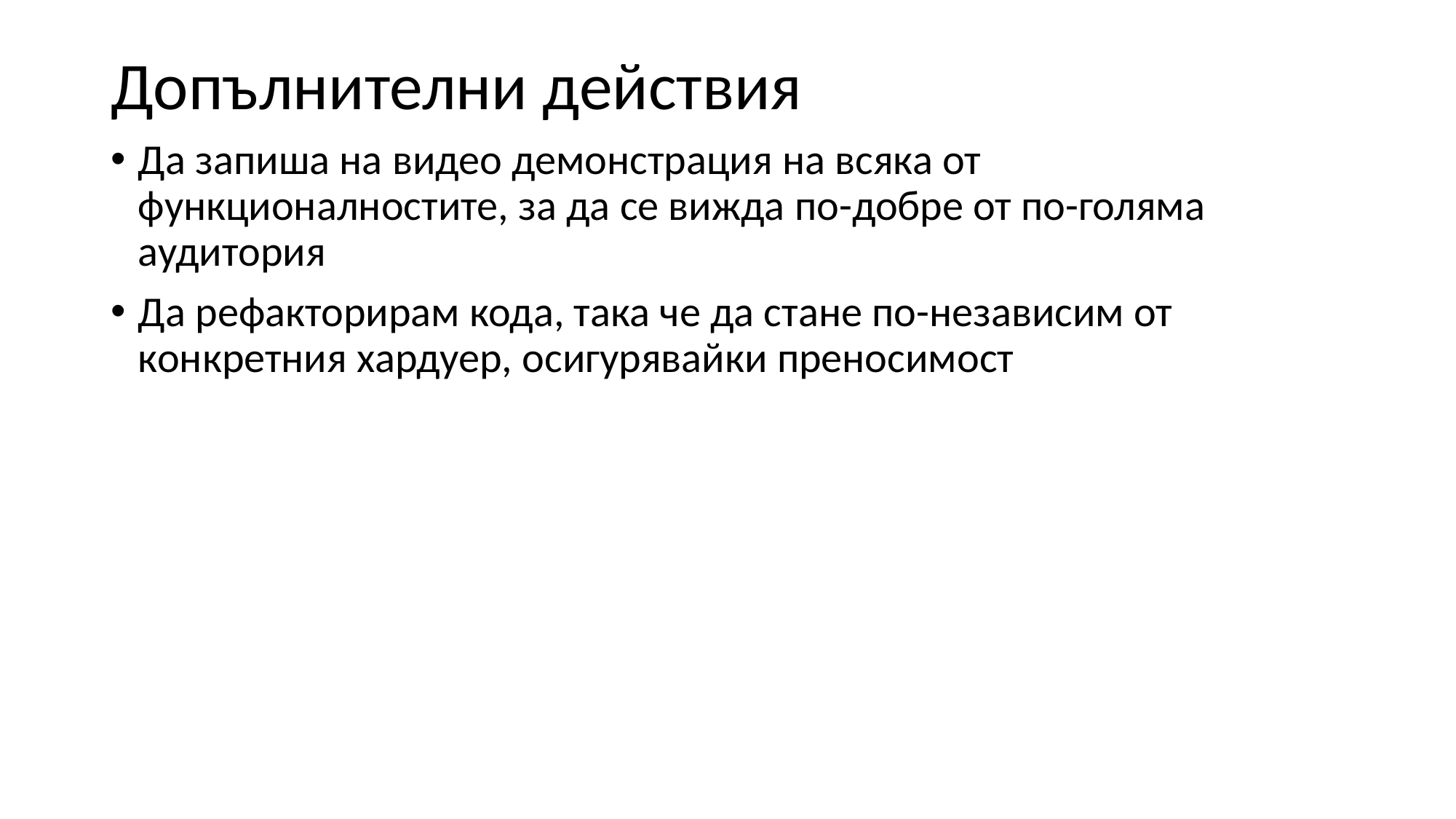

# Допълнителни действия
Да запиша на видео демонстрация на всяка от функционалностите, за да се вижда по-добре от по-голяма аудитория
Да рефакторирам кода, така че да стане по-независим от конкретния хардуер, осигурявайки преносимост